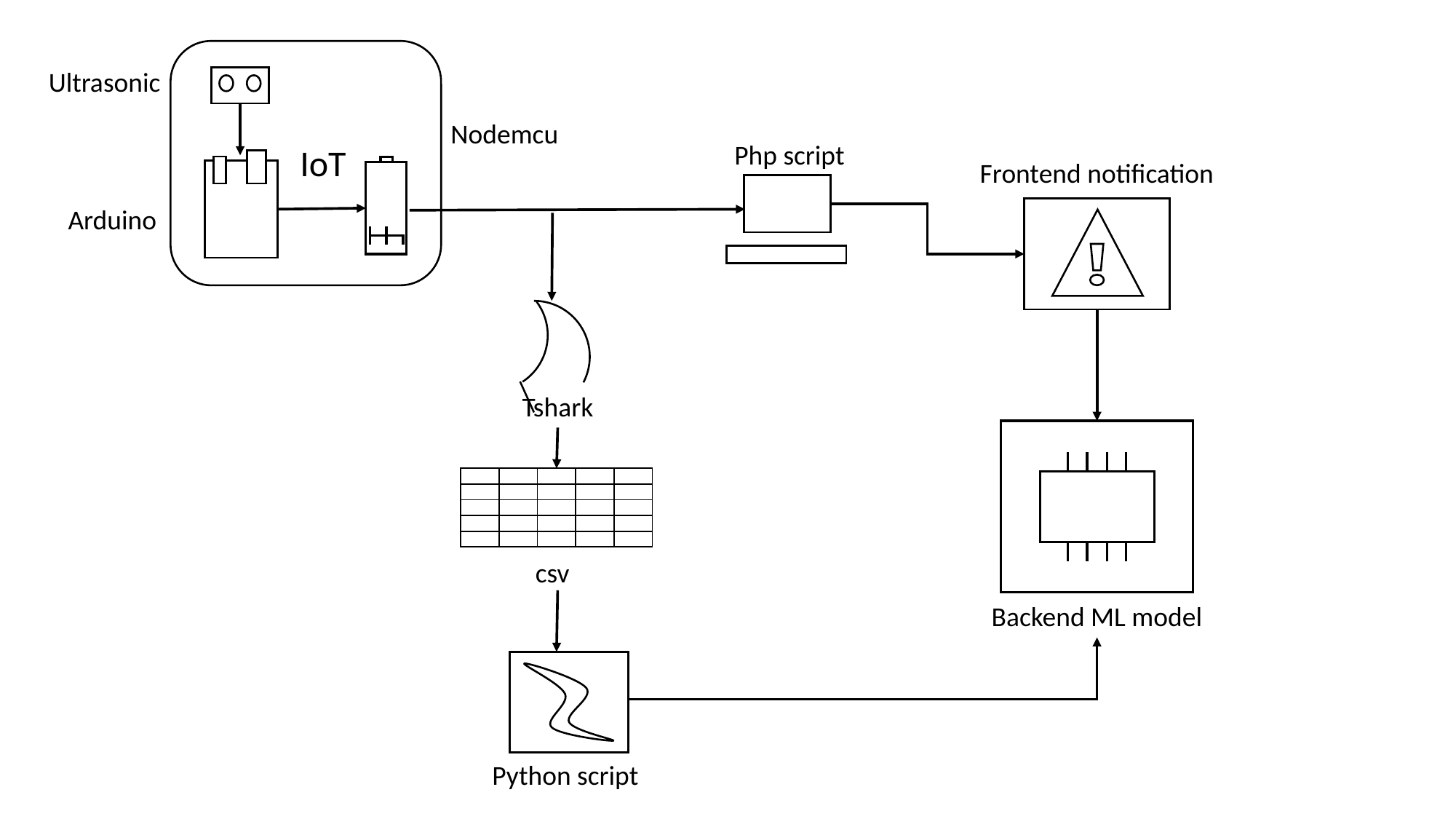

Ultrasonic

Nodemcu
Php script
IoT

Frontend notification

Arduino

Tshark

|  |  |  |  |  |
| --- | --- | --- | --- | --- |
|  |  |  |  |  |
|  |  |  |  |  |
|  |  |  |  |  |
|  |  |  |  |  |
csv
Backend ML model

Python script